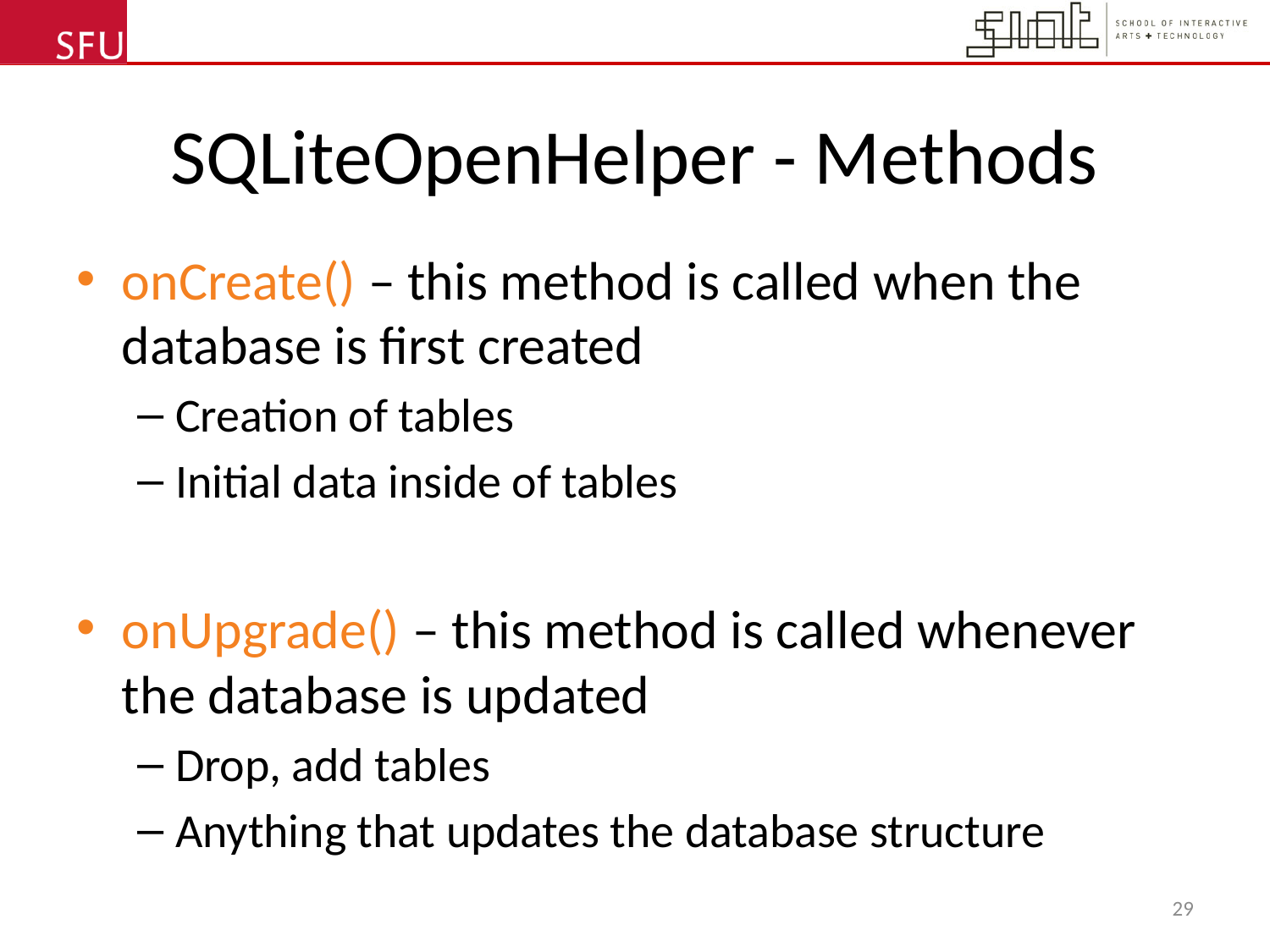

# SQLiteOpenHelper - Methods
onCreate() – this method is called when the database is first created
Creation of tables
Initial data inside of tables

onUpgrade() – this method is called whenever the database is updated
Drop, add tables
Anything that updates the database structure
29